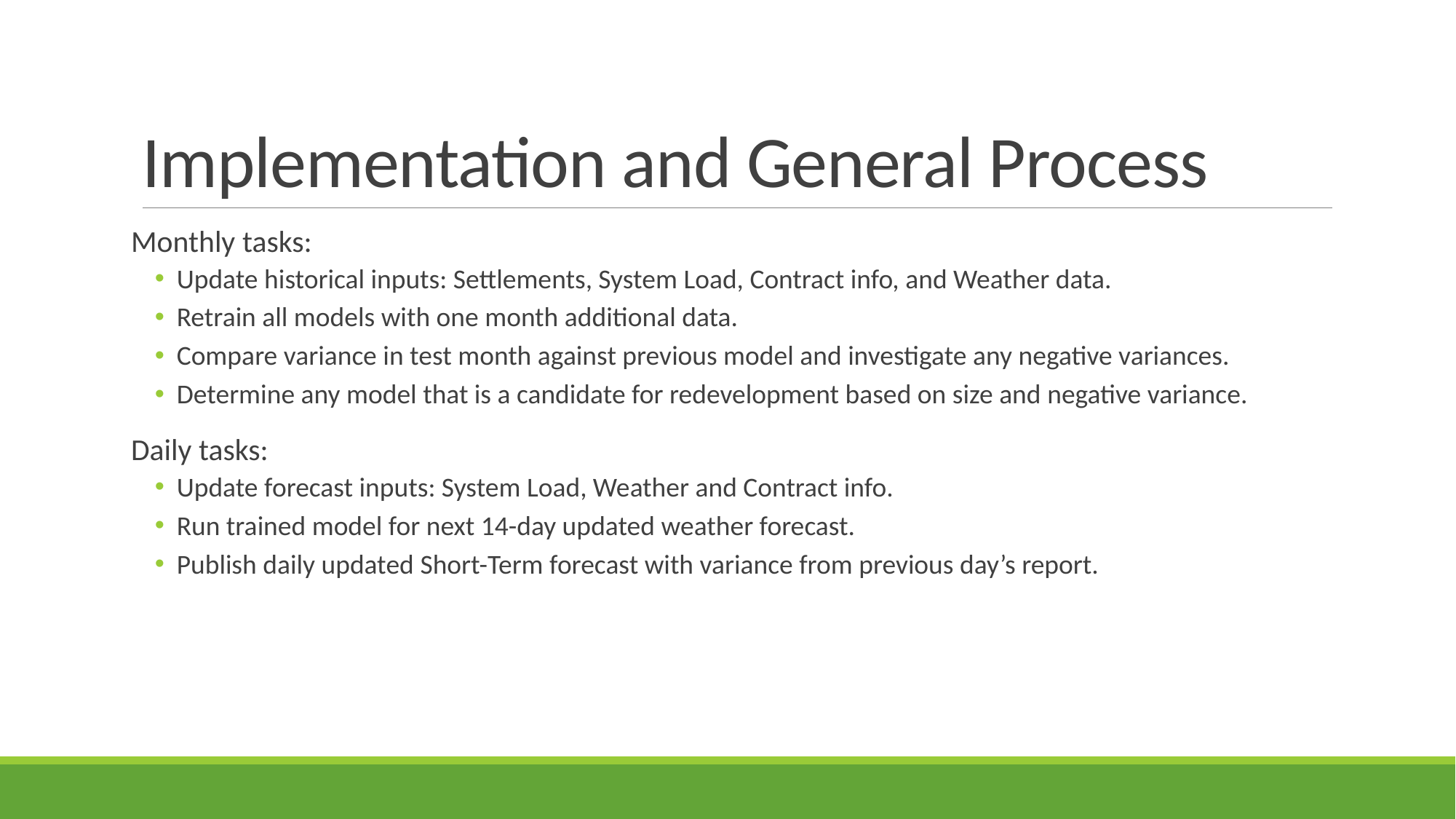

# Implementation and General Process
Monthly tasks:
Update historical inputs: Settlements, System Load, Contract info, and Weather data.
Retrain all models with one month additional data.
Compare variance in test month against previous model and investigate any negative variances.
Determine any model that is a candidate for redevelopment based on size and negative variance.
Daily tasks:
Update forecast inputs: System Load, Weather and Contract info.
Run trained model for next 14-day updated weather forecast.
Publish daily updated Short-Term forecast with variance from previous day’s report.